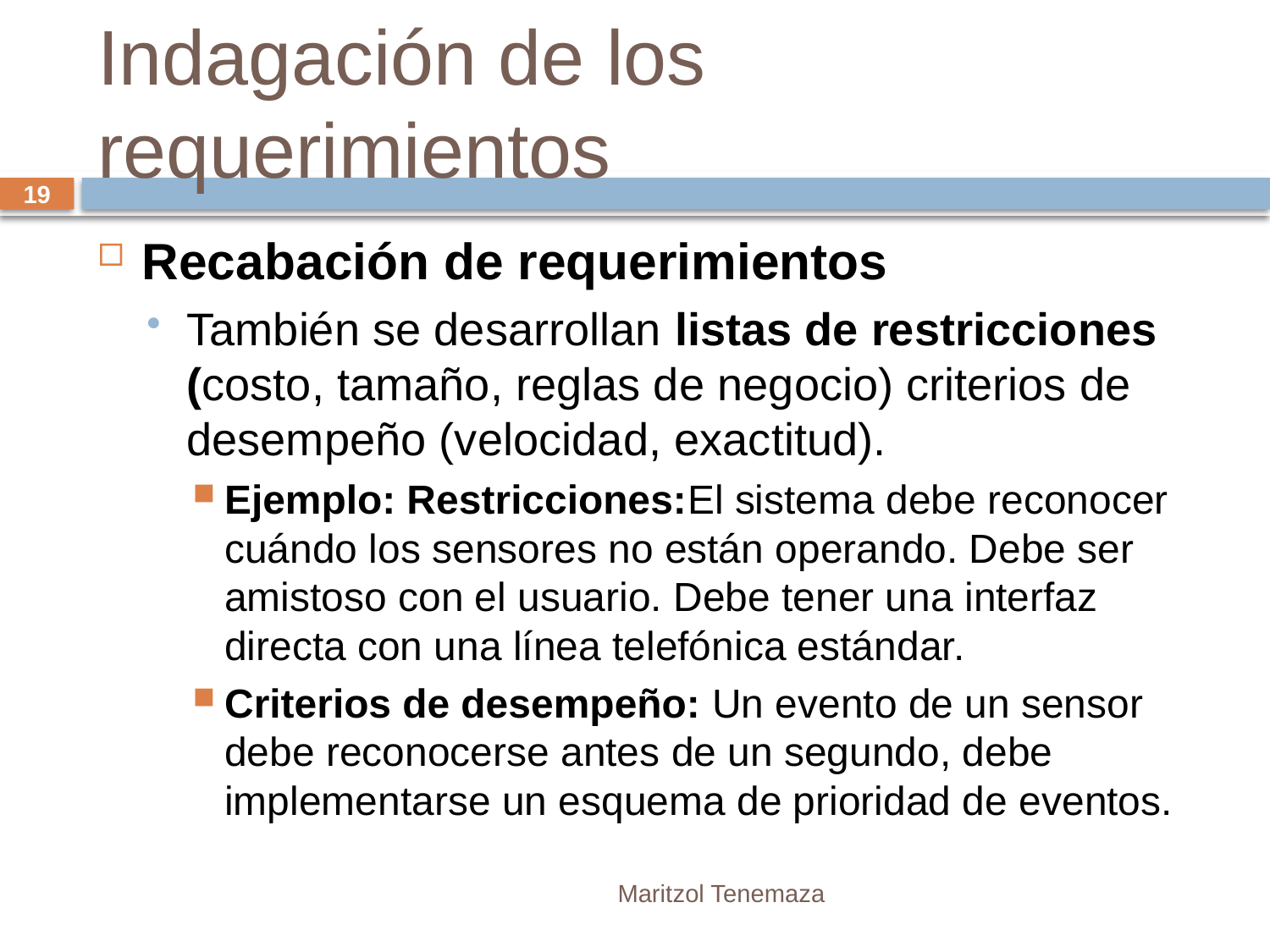

# Indagación de los requerimientos
19
Recabación de requerimientos
También se desarrollan listas de restricciones (costo, tamaño, reglas de negocio) criterios de desempeño (velocidad, exactitud).
Ejemplo: Restricciones:El sistema debe reconocer cuándo los sensores no están operando. Debe ser amistoso con el usuario. Debe tener una interfaz directa con una línea telefónica estándar.
Criterios de desempeño: Un evento de un sensor debe reconocerse antes de un segundo, debe implementarse un esquema de prioridad de eventos.
Maritzol Tenemaza